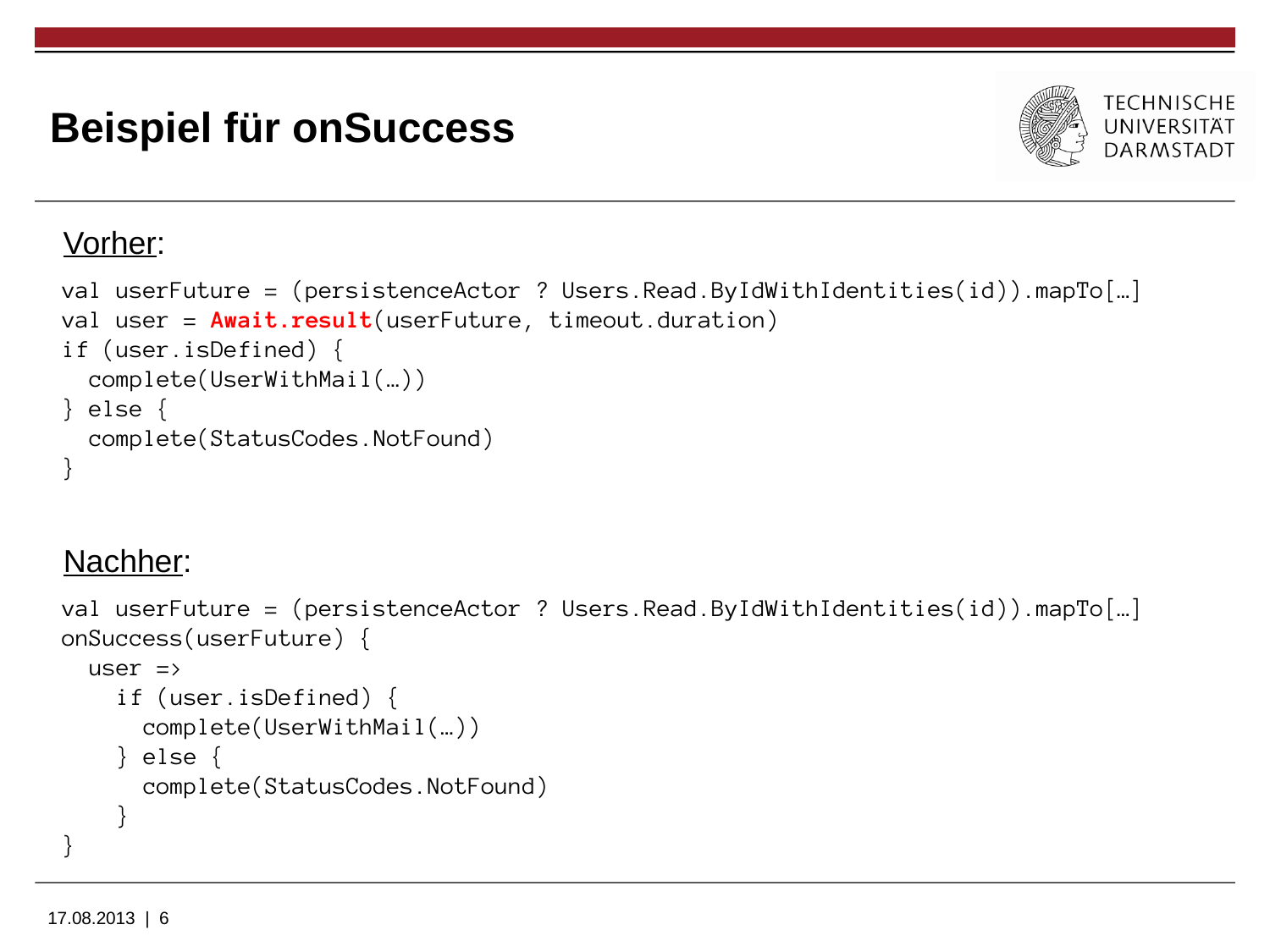

# Beispiel für onSuccess
Vorher:
val userFuture = (persistenceActor ? Users.Read.ByIdWithIdentities(id)).mapTo[…]
val user = Await.result(userFuture, timeout.duration)
if (user.isDefined) {
  complete(UserWithMail(…))
} else {
  complete(StatusCodes.NotFound)
}
Nachher:
val userFuture = (persistenceActor ? Users.Read.ByIdWithIdentities(id)).mapTo[…]
onSuccess(userFuture) {
  user =>
    if (user.isDefined) {
      complete(UserWithMail(…))
    } else {
      complete(StatusCodes.NotFound)
    }
}